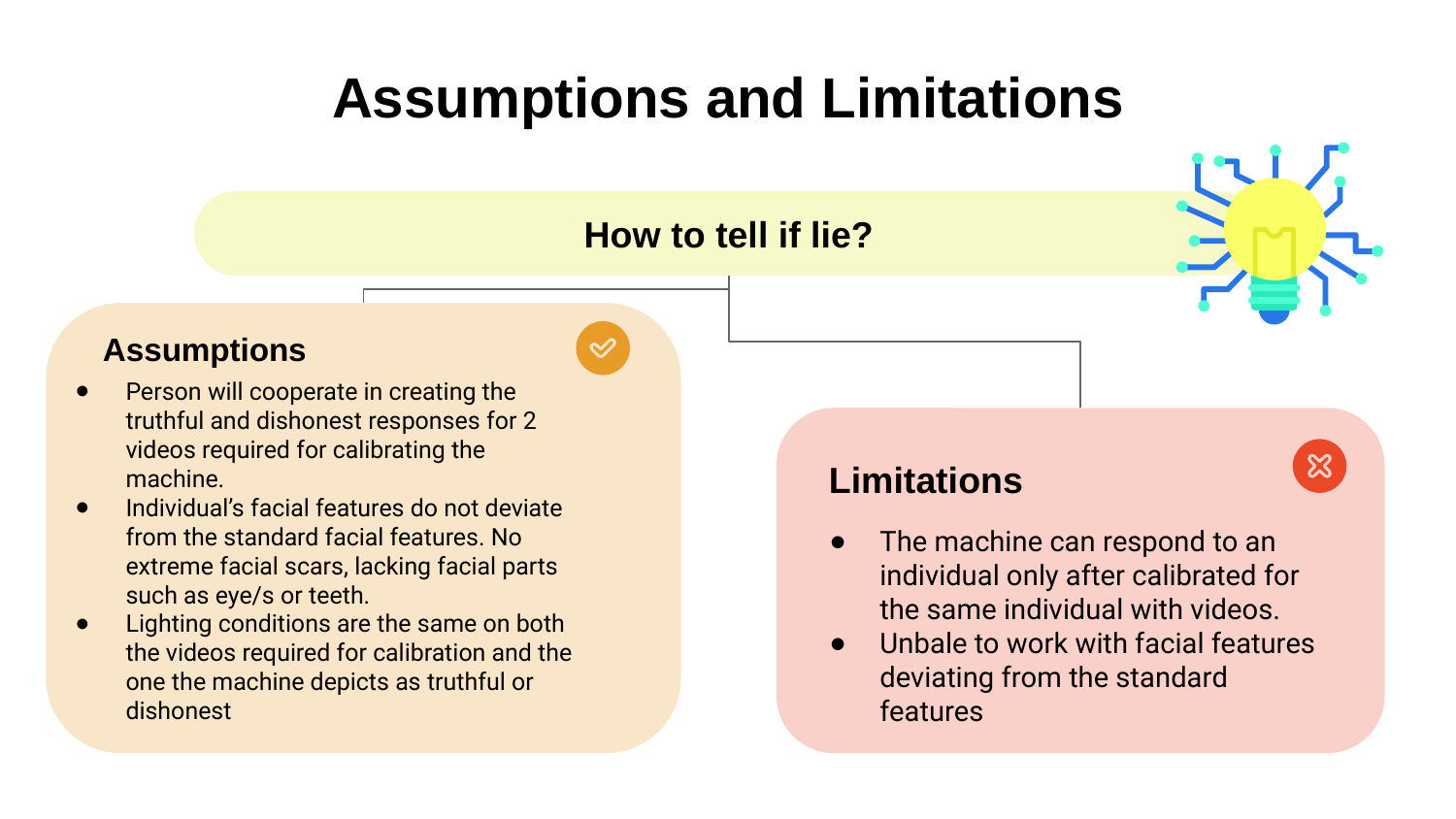

# Assumptions and Limitations

How to tell if lie?

Assumptions
Person will cooperate in creating the truthful and dishonest responses for 2 videos required for calibrating the machine.
Individual’s facial features do not deviate from the standard facial features. No extreme facial scars, lacking facial parts such as eye/s or teeth.
Lighting conditions are the same on both the videos required for calibration and the one the machine depicts as truthful or dishonest

Limitations
The machine can respond to an individual only after calibrated for the same individual with videos.
Unbale to work with facial features deviating from the standard features